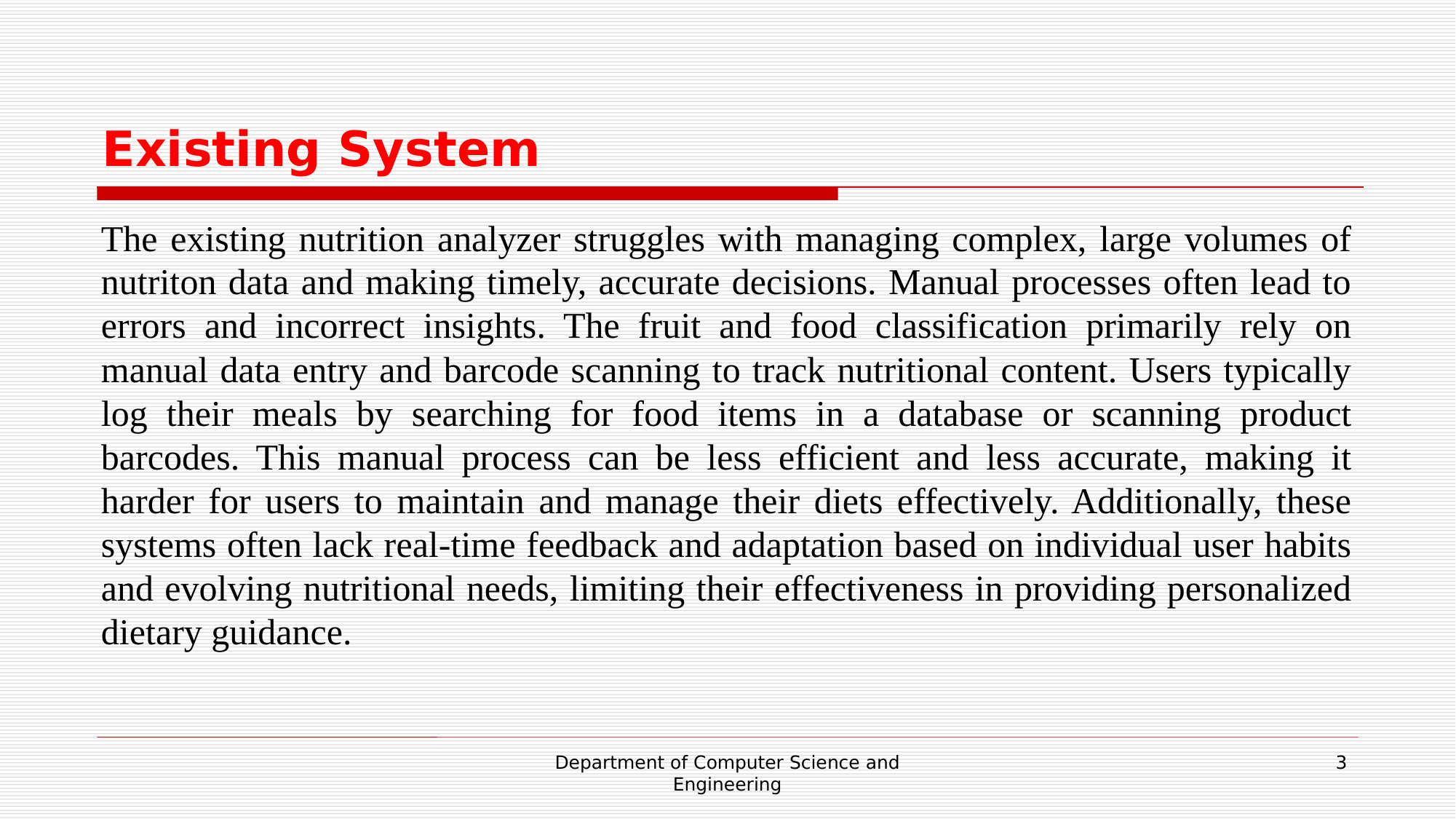

# Existing System
The existing nutrition analyzer struggles with managing complex, large volumes of nutriton data and making timely, accurate decisions. Manual processes often lead to errors and incorrect insights. The fruit and food classification primarily rely on manual data entry and barcode scanning to track nutritional content. Users typically log their meals by searching for food items in a database or scanning product barcodes. This manual process can be less efficient and less accurate, making it harder for users to maintain and manage their diets effectively. Additionally, these systems often lack real-time feedback and adaptation based on individual user habits and evolving nutritional needs, limiting their effectiveness in providing personalized dietary guidance.
Department of Computer Science and Engineering
3